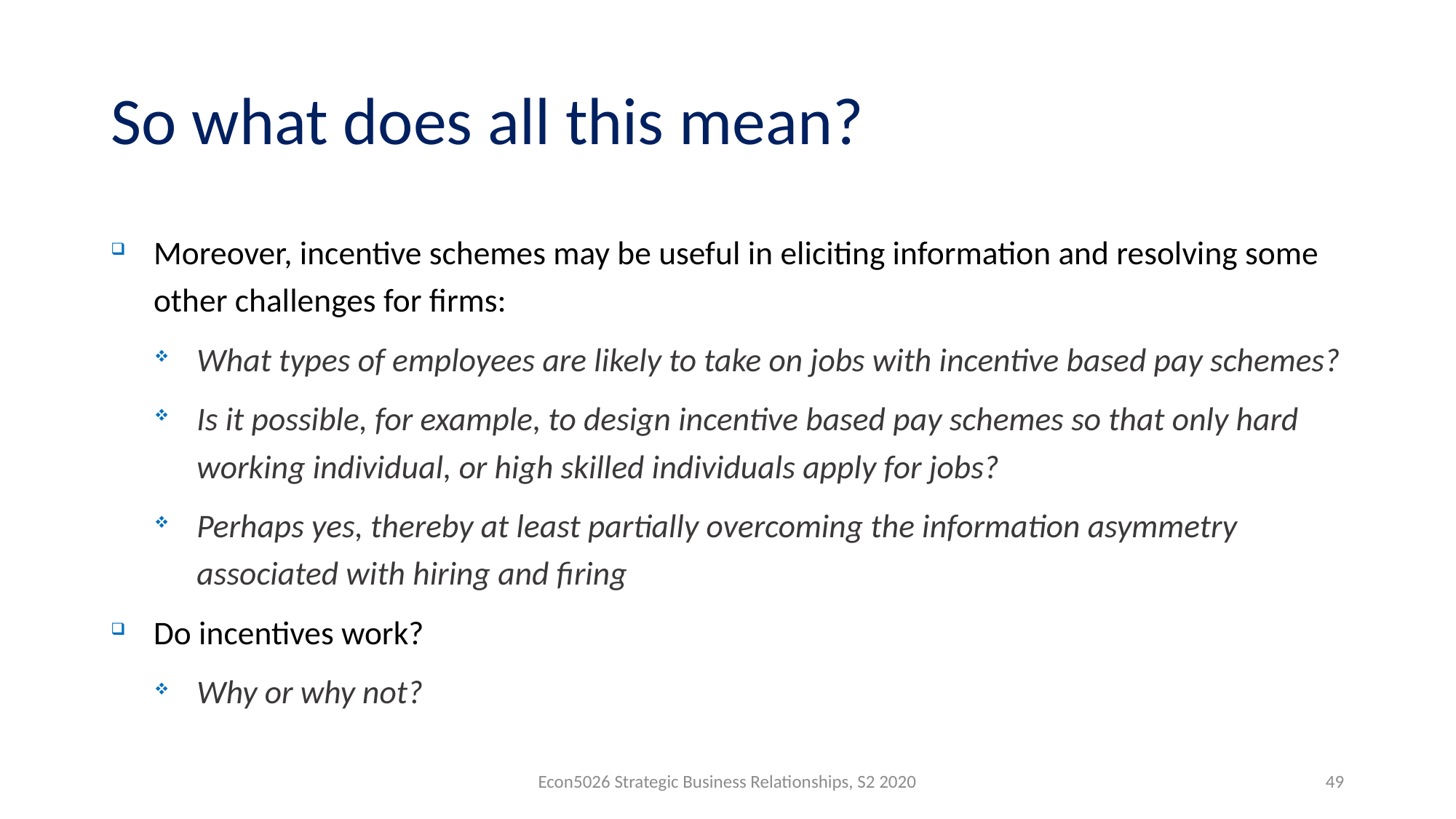

# So what does all this mean?
Moreover, incentive schemes may be useful in eliciting information and resolving some other challenges for firms:
What types of employees are likely to take on jobs with incentive based pay schemes?
Is it possible, for example, to design incentive based pay schemes so that only hard working individual, or high skilled individuals apply for jobs?
Perhaps yes, thereby at least partially overcoming the information asymmetry associated with hiring and firing
Do incentives work?
Why or why not?

Econ5026 Strategic Business Relationships, S2 2020
49